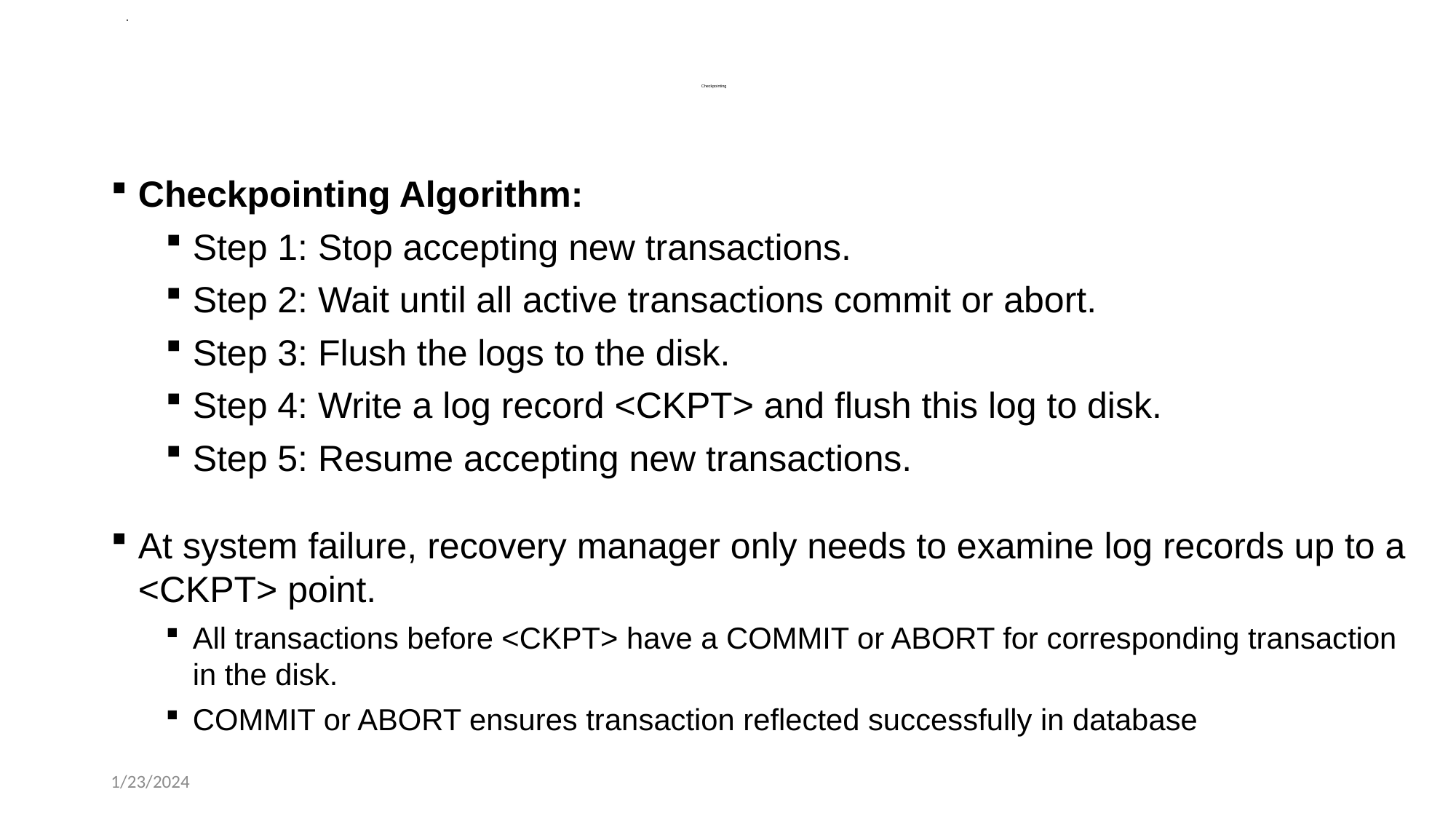

# Checkpointing
Checkpointing Algorithm:
Step 1: Stop accepting new transactions.
Step 2: Wait until all active transactions commit or abort.
Step 3: Flush the logs to the disk.
Step 4: Write a log record <CKPT> and flush this log to disk.
Step 5: Resume accepting new transactions.

At system failure, recovery manager only needs to examine log records up to a <CKPT> point.
All transactions before <CKPT> have a COMMIT or ABORT for corresponding transaction in the disk.
COMMIT or ABORT ensures transaction reflected successfully in database
1/23/2024